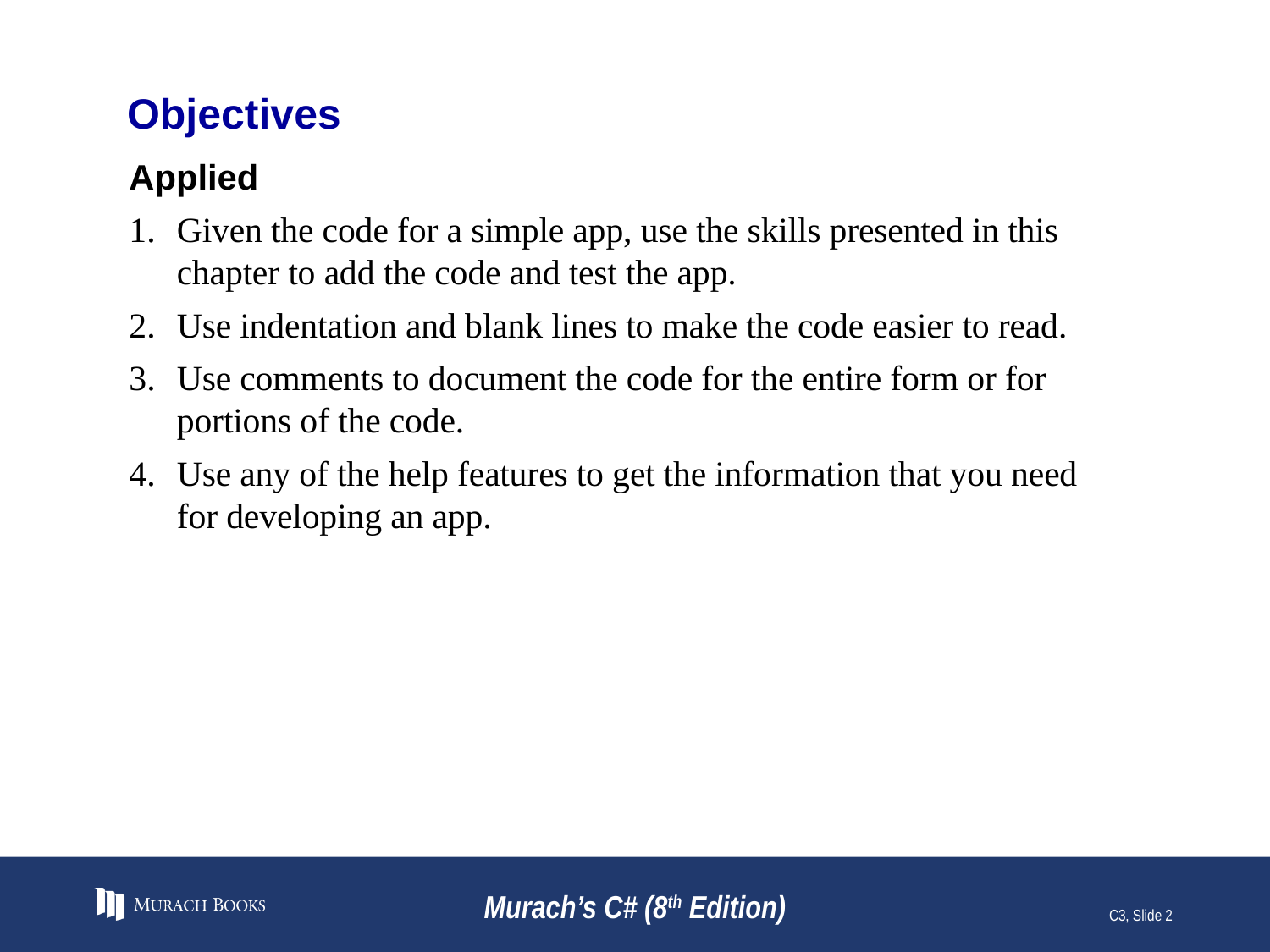

# Objectives
Applied
Given the code for a simple app, use the skills presented in this chapter to add the code and test the app.
Use indentation and blank lines to make the code easier to read.
Use comments to document the code for the entire form or for portions of the code.
Use any of the help features to get the information that you need for developing an app.

Murach’s C# (8th Edition)

C3, Slide 2